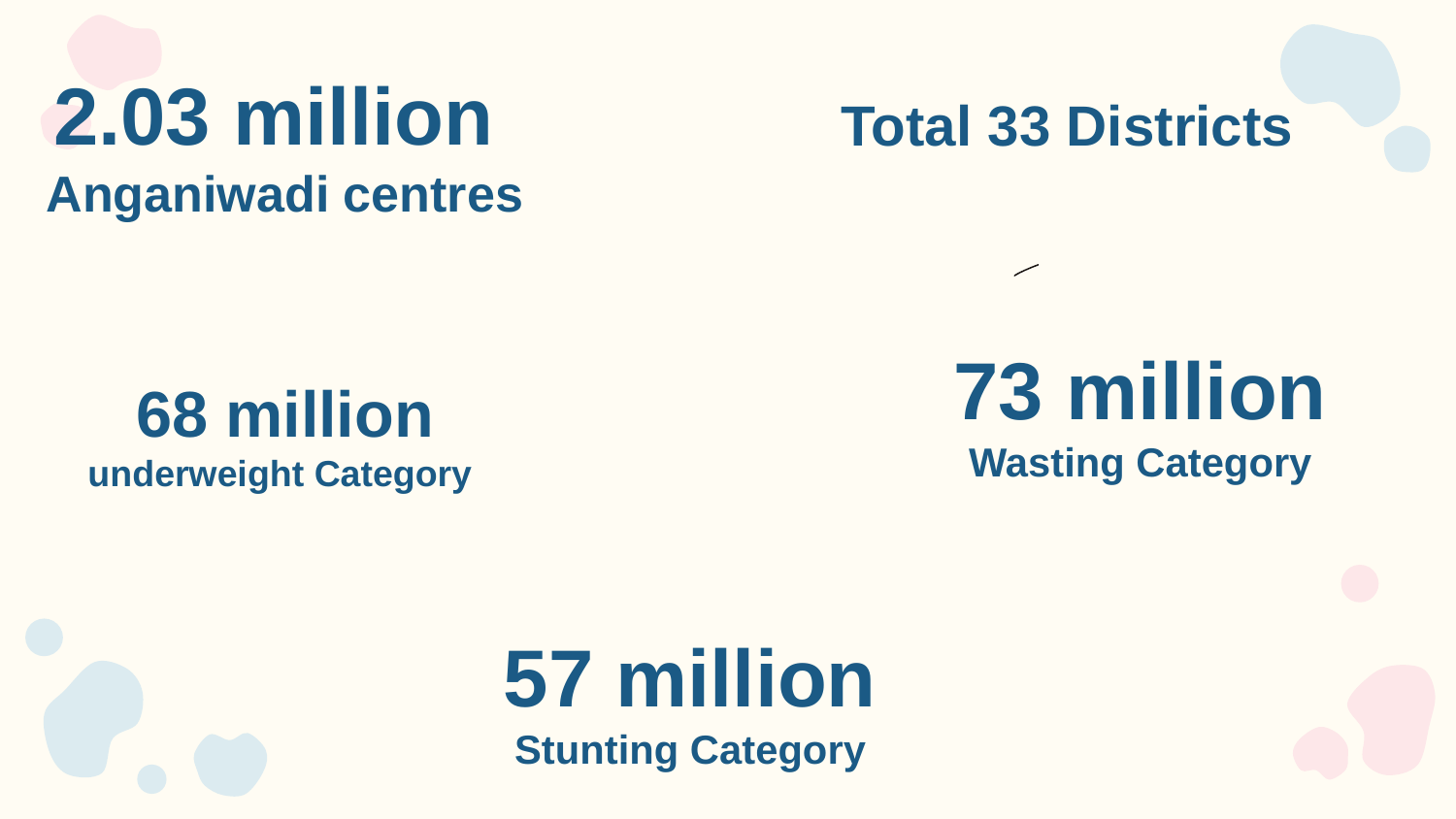

2.03 million
Anganiwadi centres
Total 33 Districts

73 million
Wasting Category
68 million
underweight Category

57 million
Stunting Category